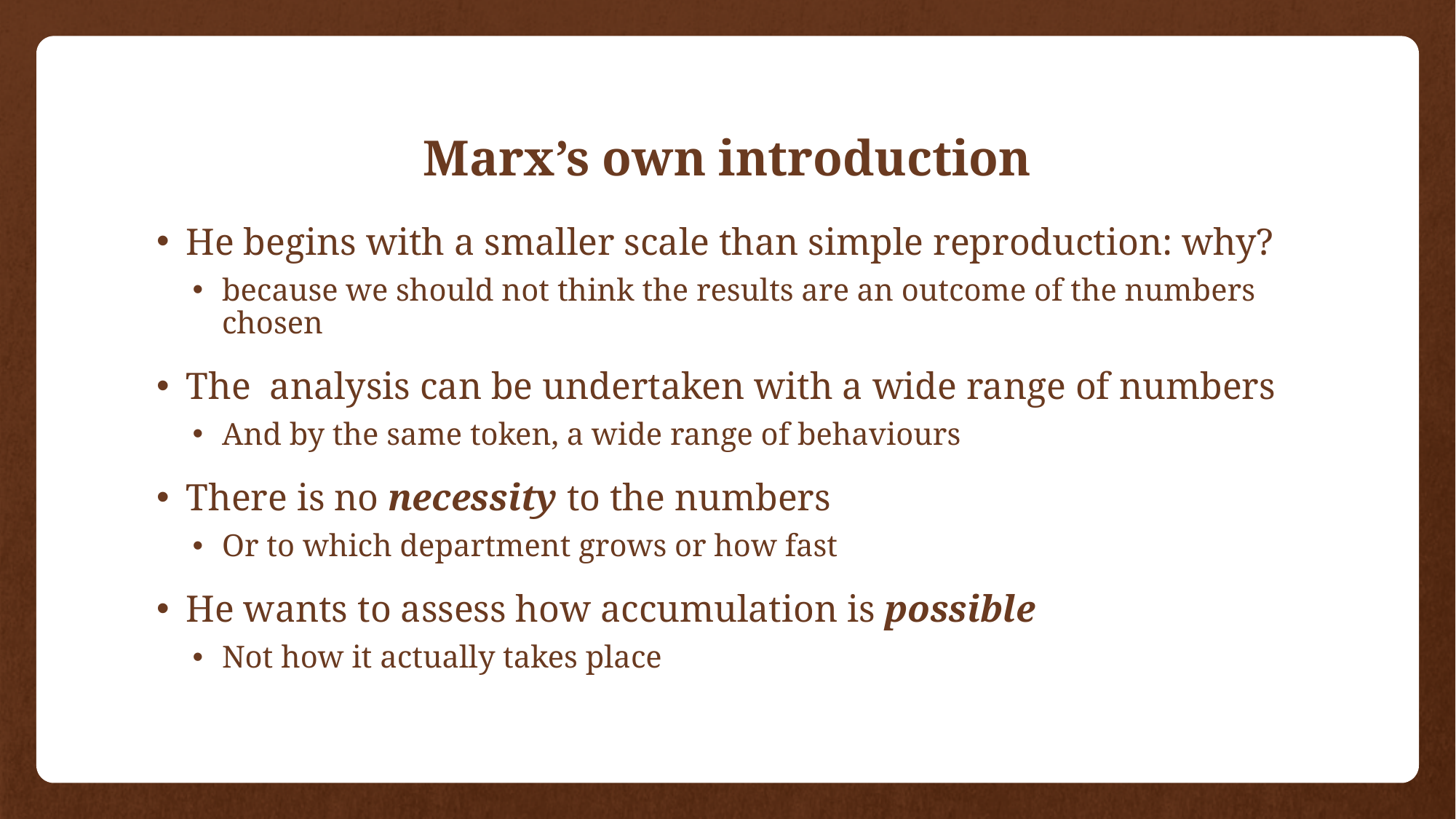

# Marx’s own introduction
He begins with a smaller scale than simple reproduction: why?
because we should not think the results are an outcome of the numbers chosen
The  analysis can be undertaken with a wide range of numbers
And by the same token, a wide range of behaviours
There is no necessity to the numbers
Or to which department grows or how fast
He wants to assess how accumulation is possible
Not how it actually takes place